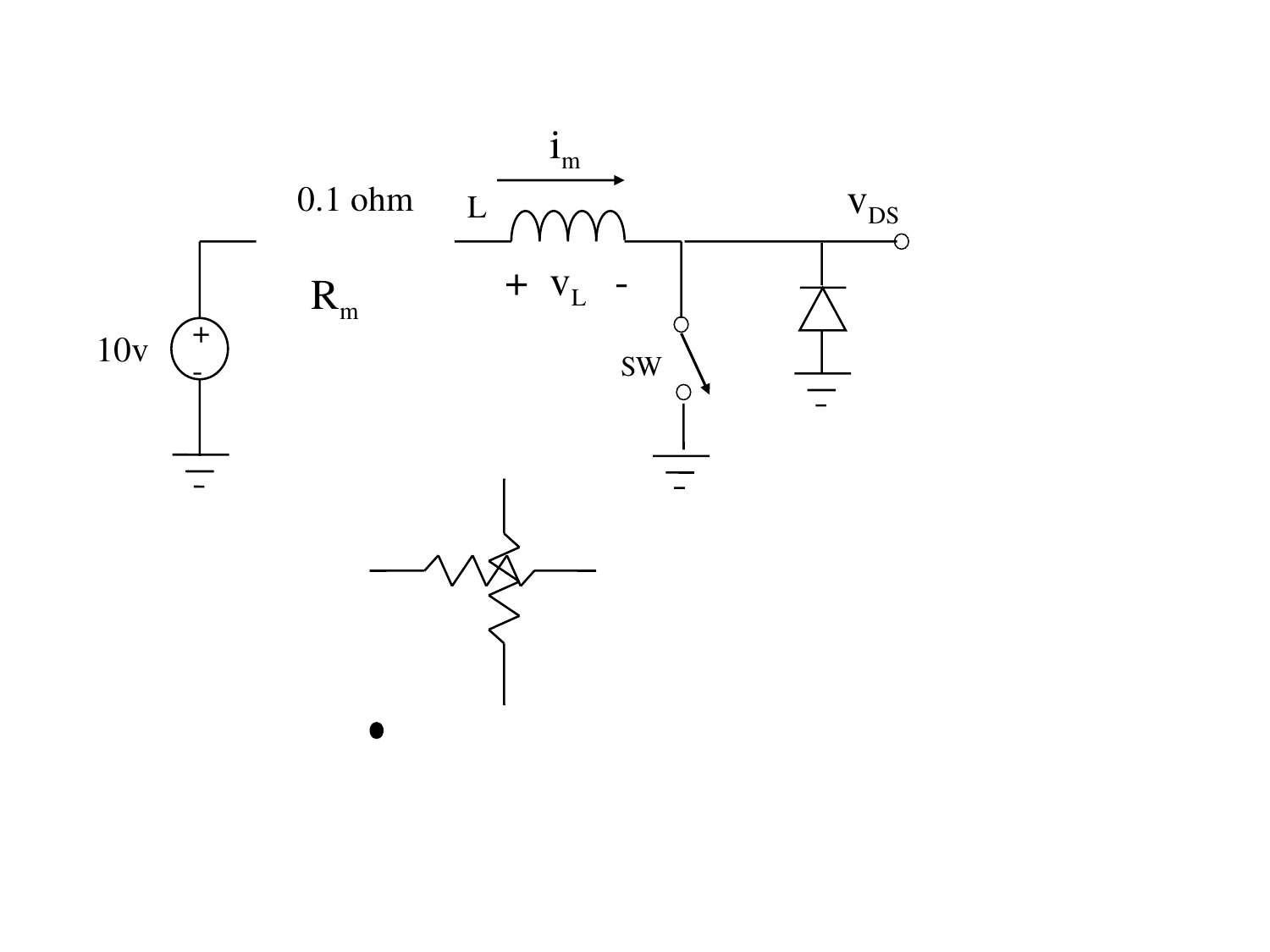

im

vDS
0.1 ohm
L

   +  vL    -
Rm

+-

10v

SW